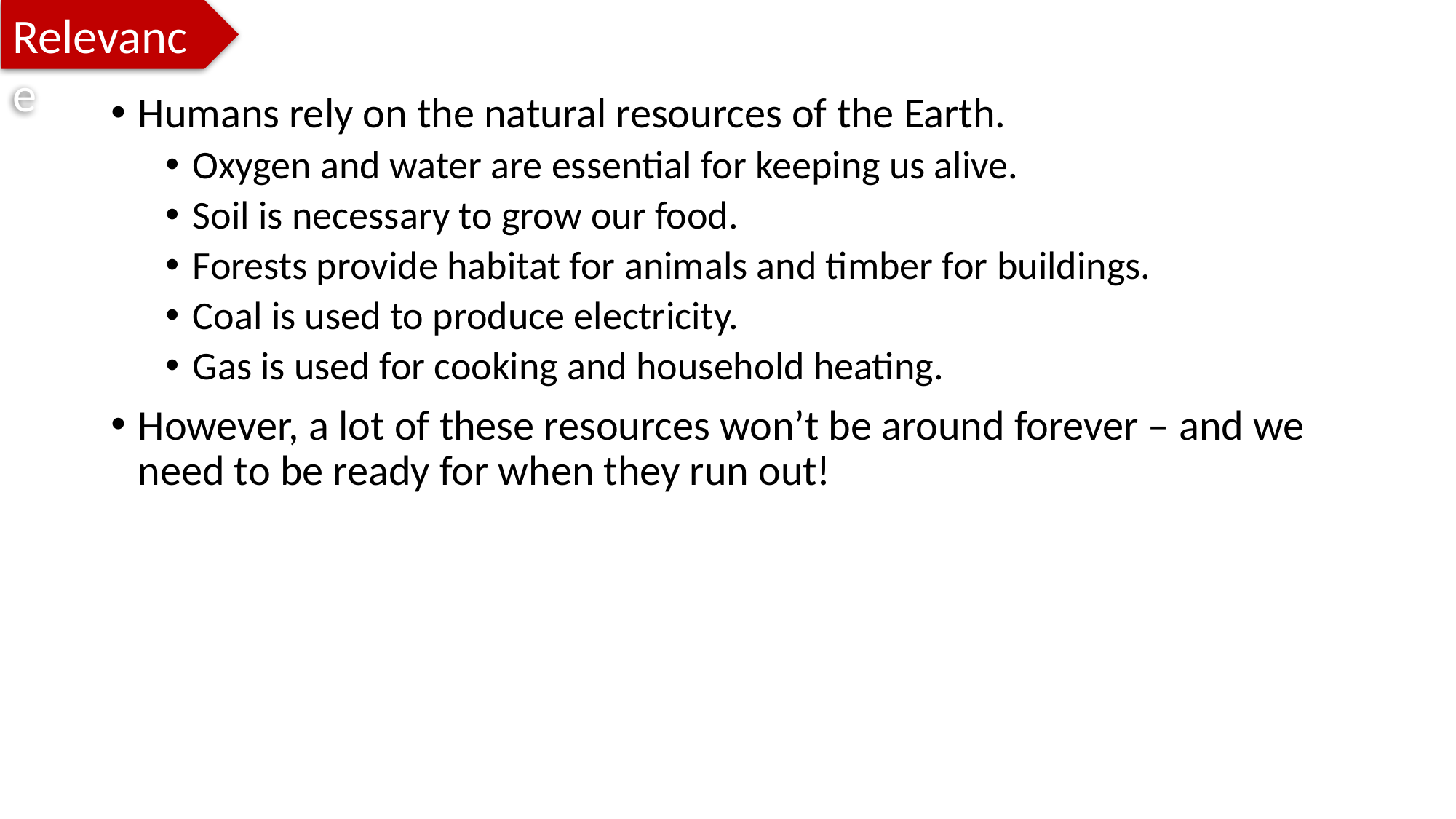

Relevance
Humans rely on the natural resources of the Earth.
Oxygen and water are essential for keeping us alive.
Soil is necessary to grow our food.
Forests provide habitat for animals and timber for buildings.
Coal is used to produce electricity.
Gas is used for cooking and household heating.
However, a lot of these resources won’t be around forever – and we need to be ready for when they run out!